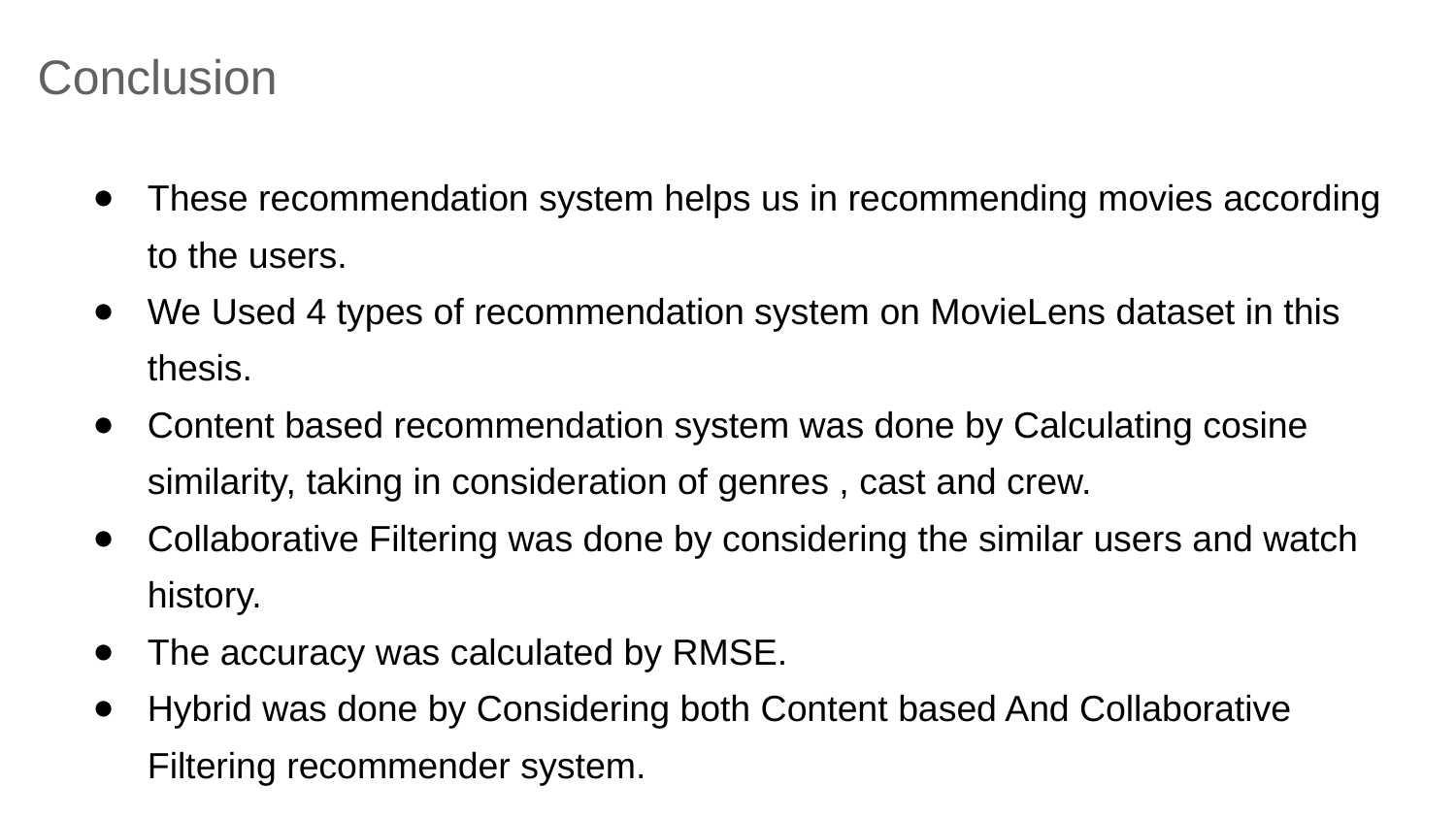

Conclusion
These recommendation system helps us in recommending movies according to the users.
We Used 4 types of recommendation system on MovieLens dataset in this thesis.
Content based recommendation system was done by Calculating cosine similarity, taking in consideration of genres , cast and crew.
Collaborative Filtering was done by considering the similar users and watch history.
The accuracy was calculated by RMSE.
Hybrid was done by Considering both Content based And Collaborative Filtering recommender system.